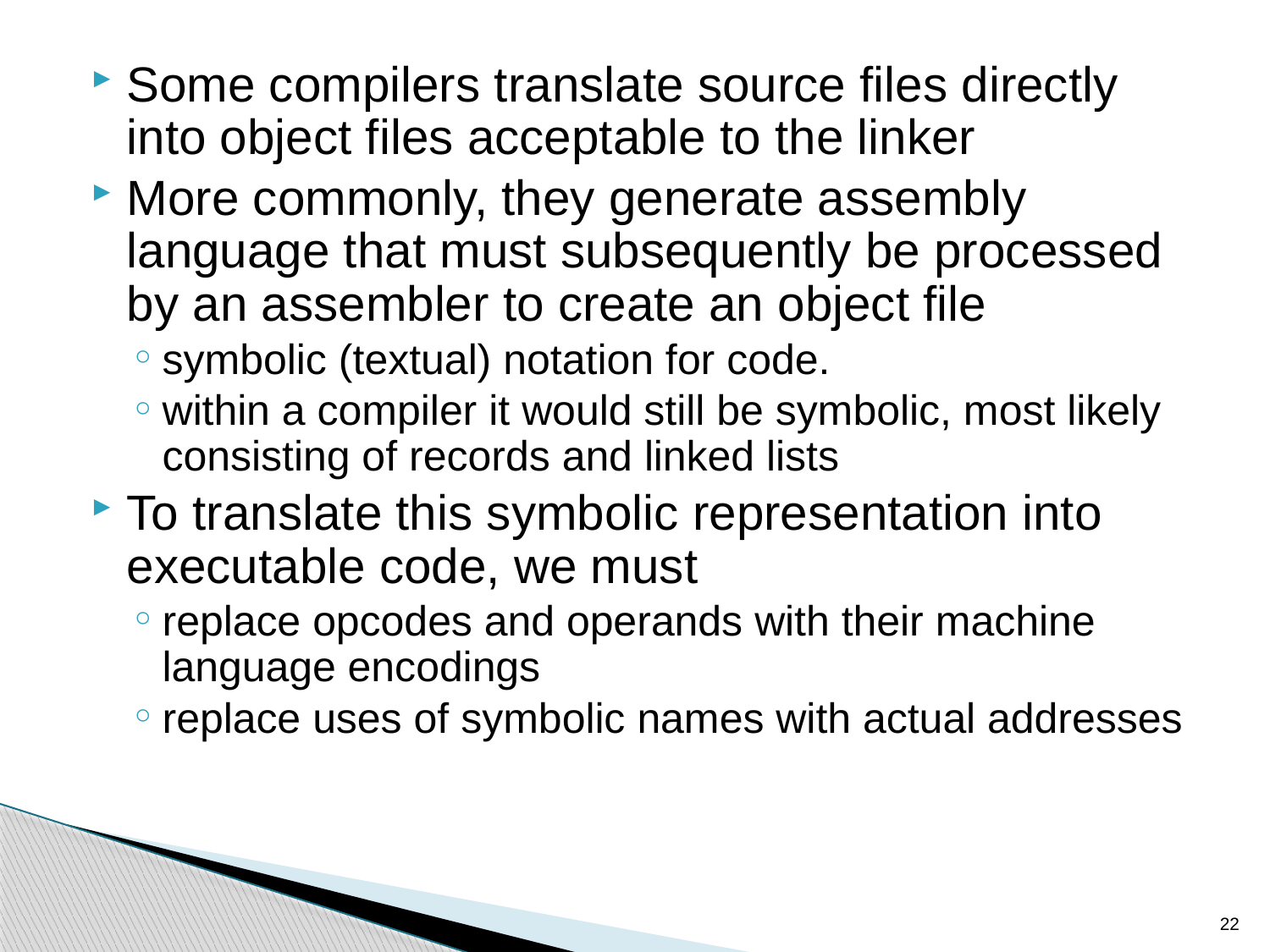

Some compilers translate source files directly into object files acceptable to the linker
More commonly, they generate assembly language that must subsequently be processed by an assembler to create an object file
symbolic (textual) notation for code.
within a compiler it would still be symbolic, most likely consisting of records and linked lists
To translate this symbolic representation into executable code, we must
replace opcodes and operands with their machine language encodings
replace uses of symbolic names with actual addresses
22